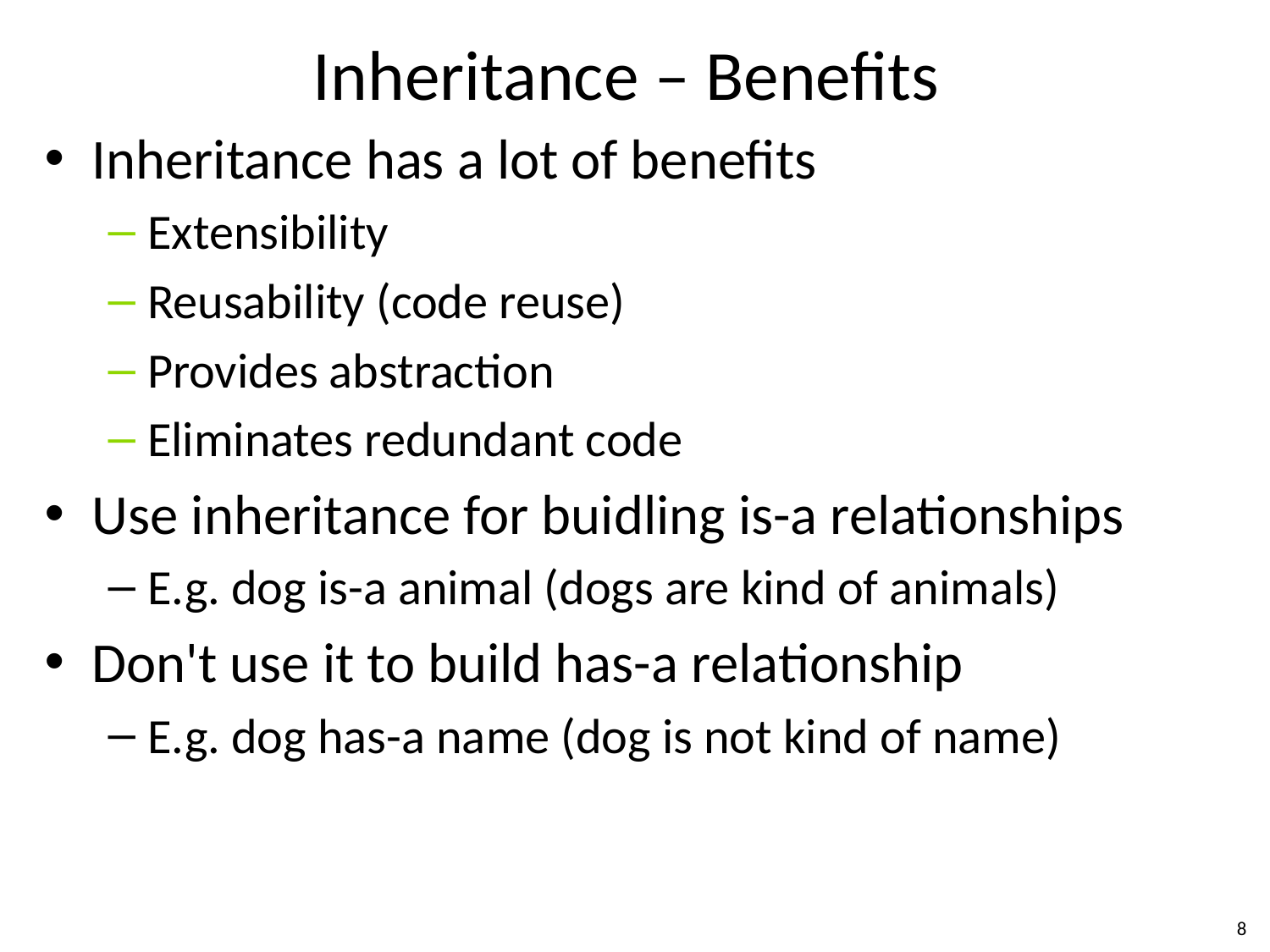

# Inheritance – Benefits
Inheritance has a lot of benefits
Extensibility
Reusability (code reuse)
Provides abstraction
Eliminates redundant code
Use inheritance for buidling is-a relationships
E.g. dog is-a animal (dogs are kind of animals)
Don't use it to build has-a relationship
E.g. dog has-a name (dog is not kind of name)
8